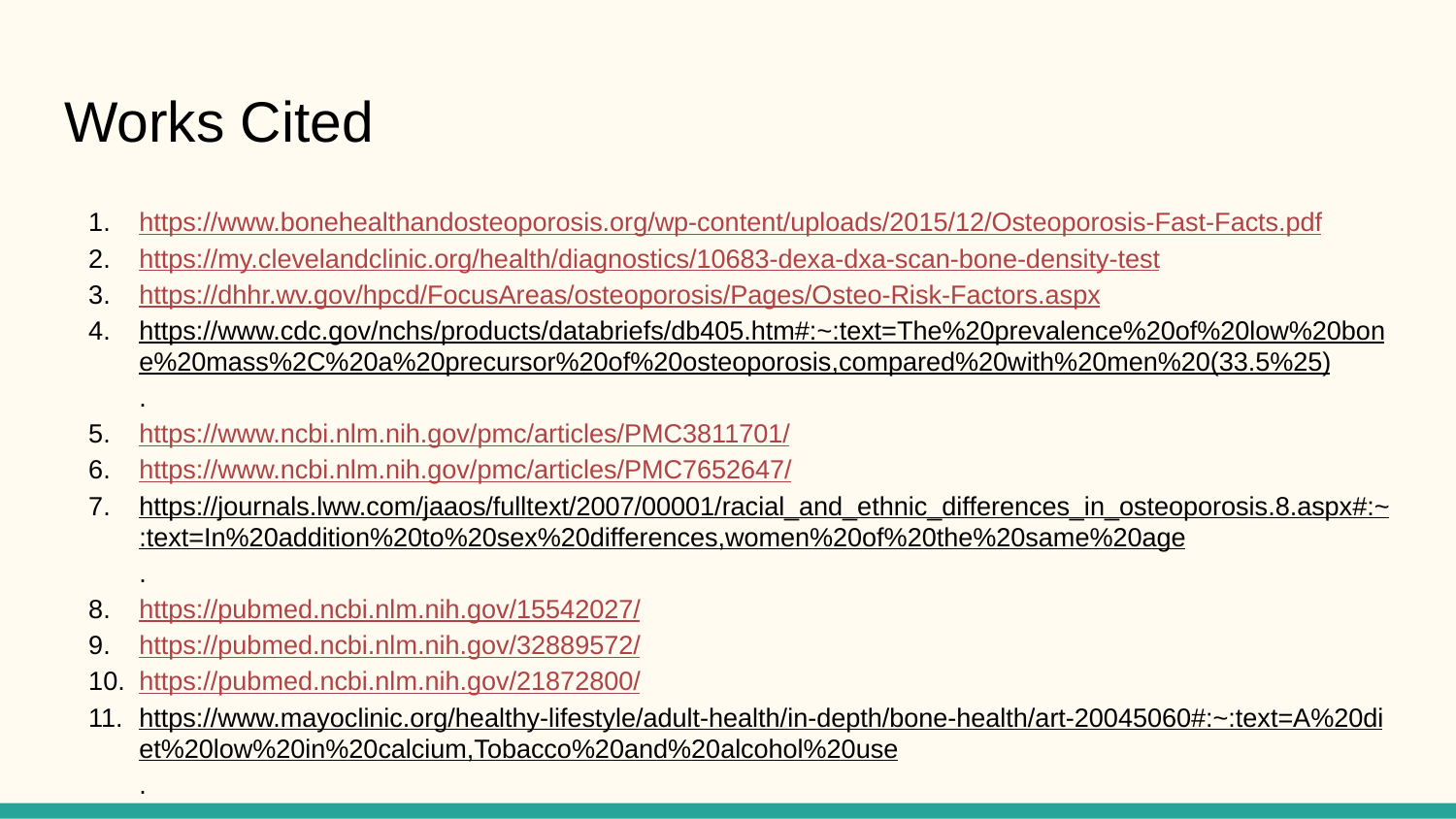

# Works Cited
https://www.bonehealthandosteoporosis.org/wp-content/uploads/2015/12/Osteoporosis-Fast-Facts.pdf
https://my.clevelandclinic.org/health/diagnostics/10683-dexa-dxa-scan-bone-density-test
https://dhhr.wv.gov/hpcd/FocusAreas/osteoporosis/Pages/Osteo-Risk-Factors.aspx
https://www.cdc.gov/nchs/products/databriefs/db405.htm#:~:text=The%20prevalence%20of%20low%20bone%20mass%2C%20a%20precursor%20of%20osteoporosis,compared%20with%20men%20(33.5%25).
https://www.ncbi.nlm.nih.gov/pmc/articles/PMC3811701/
https://www.ncbi.nlm.nih.gov/pmc/articles/PMC7652647/
https://journals.lww.com/jaaos/fulltext/2007/00001/racial_and_ethnic_differences_in_osteoporosis.8.aspx#:~:text=In%20addition%20to%20sex%20differences,women%20of%20the%20same%20age.
https://pubmed.ncbi.nlm.nih.gov/15542027/
https://pubmed.ncbi.nlm.nih.gov/32889572/
https://pubmed.ncbi.nlm.nih.gov/21872800/
https://www.mayoclinic.org/healthy-lifestyle/adult-health/in-depth/bone-health/art-20045060#:~:text=A%20diet%20low%20in%20calcium,Tobacco%20and%20alcohol%20use.